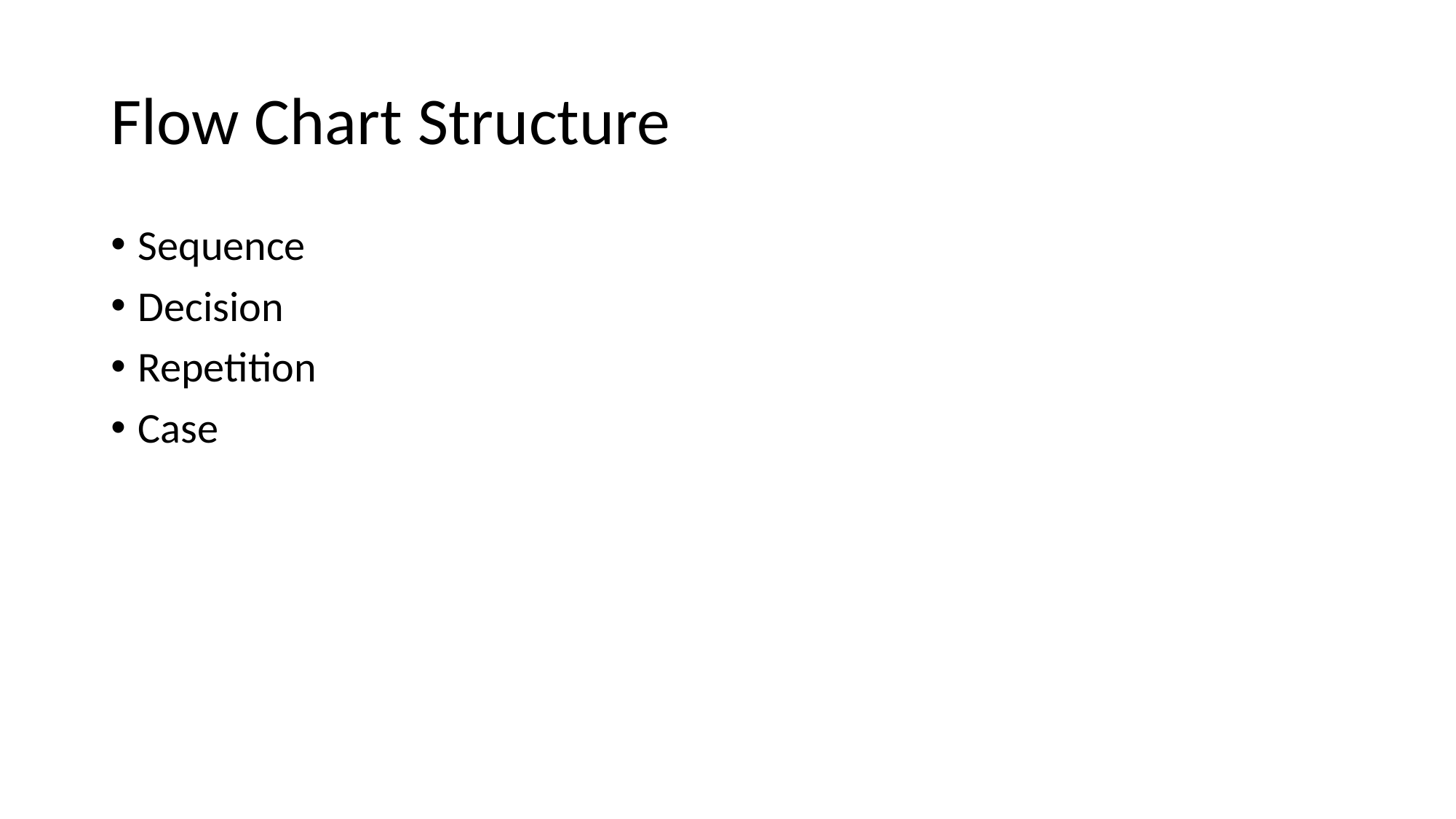

# Flow Chart Structure
Sequence
Decision
Repetition
Case